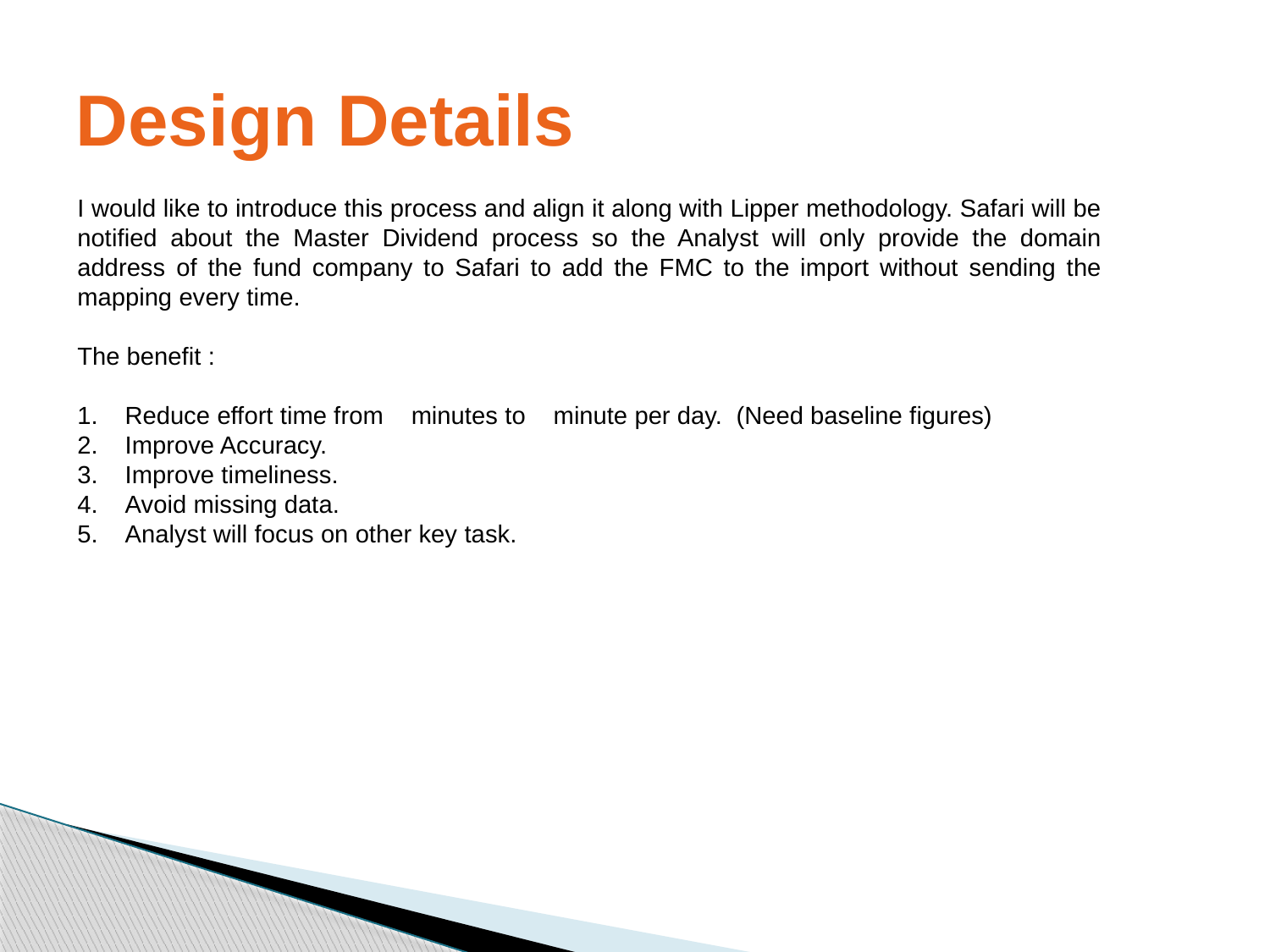

# Design Details
I would like to introduce this process and align it along with Lipper methodology. Safari will be notified about the Master Dividend process so the Analyst will only provide the domain address of the fund company to Safari to add the FMC to the import without sending the mapping every time.

The benefit :

Reduce effort time from    minutes to    minute per day.  (Need baseline figures)
Improve Accuracy.
Improve timeliness.
Avoid missing data.
Analyst will focus on other key task.

6 Sigma Project Charter
3/10/2014